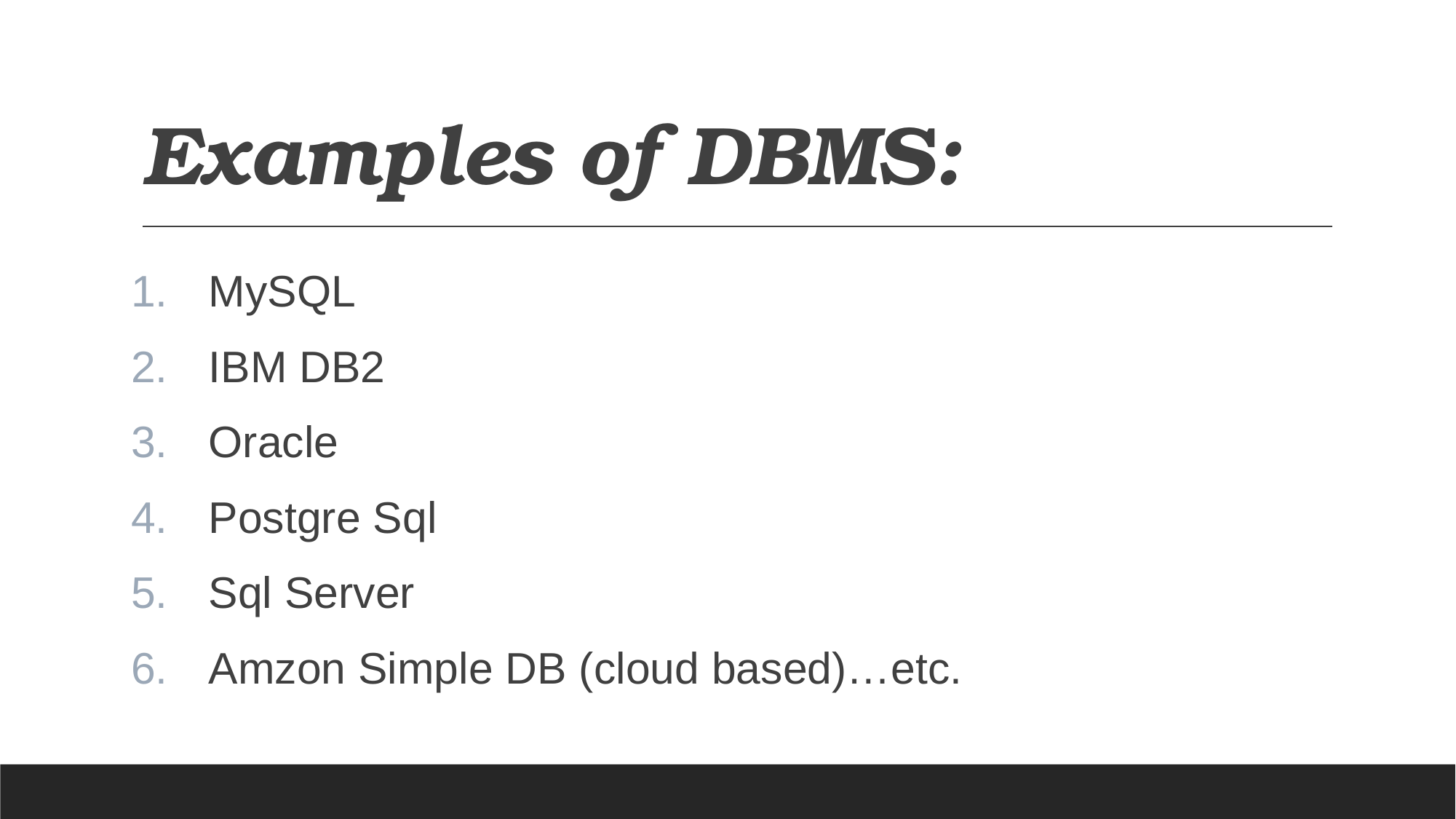

# Examples of DBMS:
MySQL
IBM DB2
Oracle
Postgre Sql
Sql Server
Amzon Simple DB (cloud based)…etc.